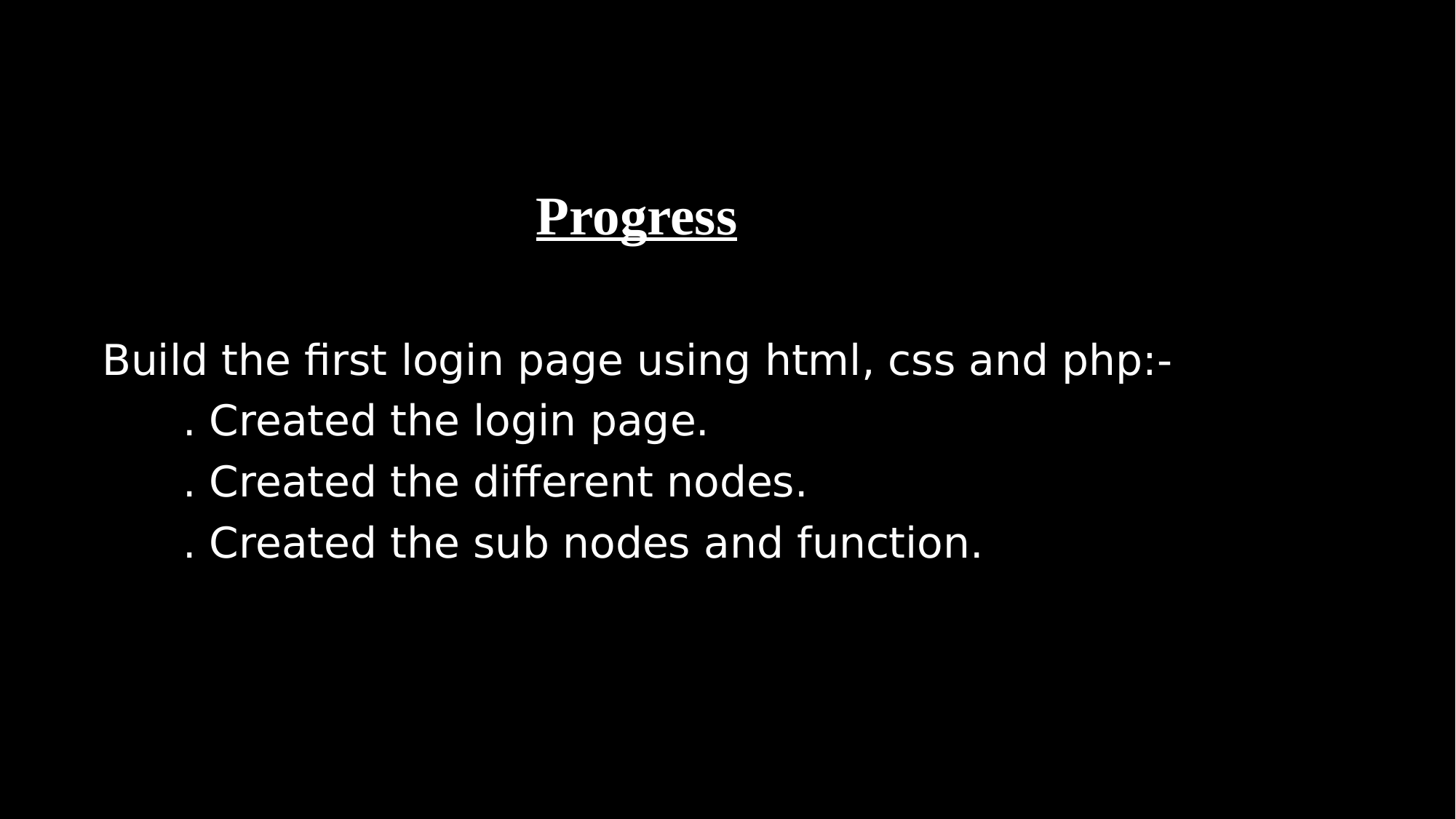

# Progress
Build the first login page using html, css and php:-
      . Created the login page.
      . Created the different nodes.
      . Created the sub nodes and function.